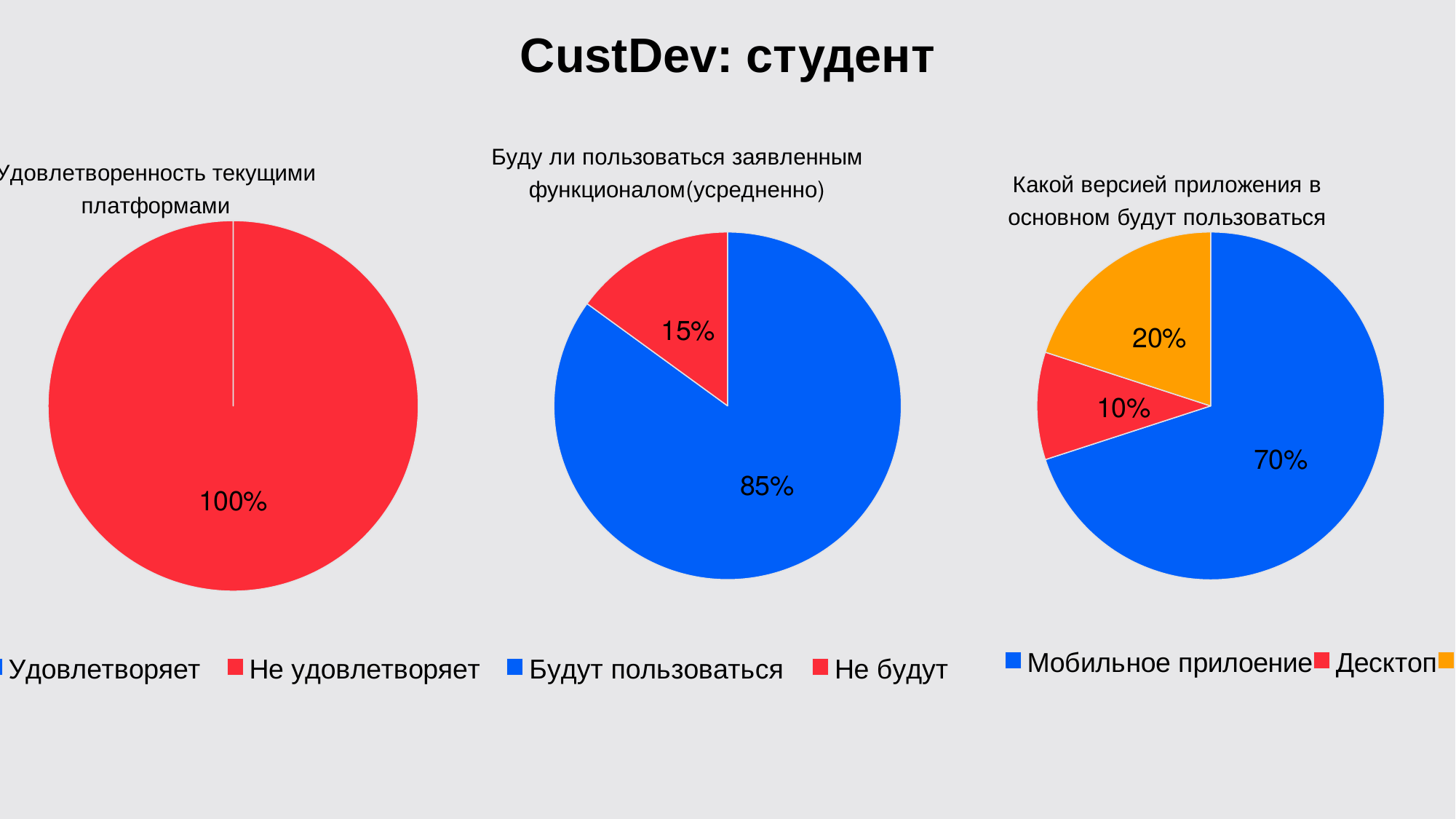

# CustDev: студент

### Chart: Буду ли пользоваться заявленным функционалом (усредненно)

| Category | Область 1 |
|---|---|
| Будут пользоваться | 8.5 |
| Не будут | 1.5 |

### Chart: Удовлетворенность текущими платформами

| Category | Область 1 |
|---|---|
| Удовлетворяет | 0.0 |
| Не удовлетворяет | 10.0 |

### Chart: Какой версией приложения в основном будут пользоваться

| Category | Область 1 |
|---|---|
| Мобильное прилоение | 7.0 |
| Десктоп | 1.0 |
| сайт | 2.0 |